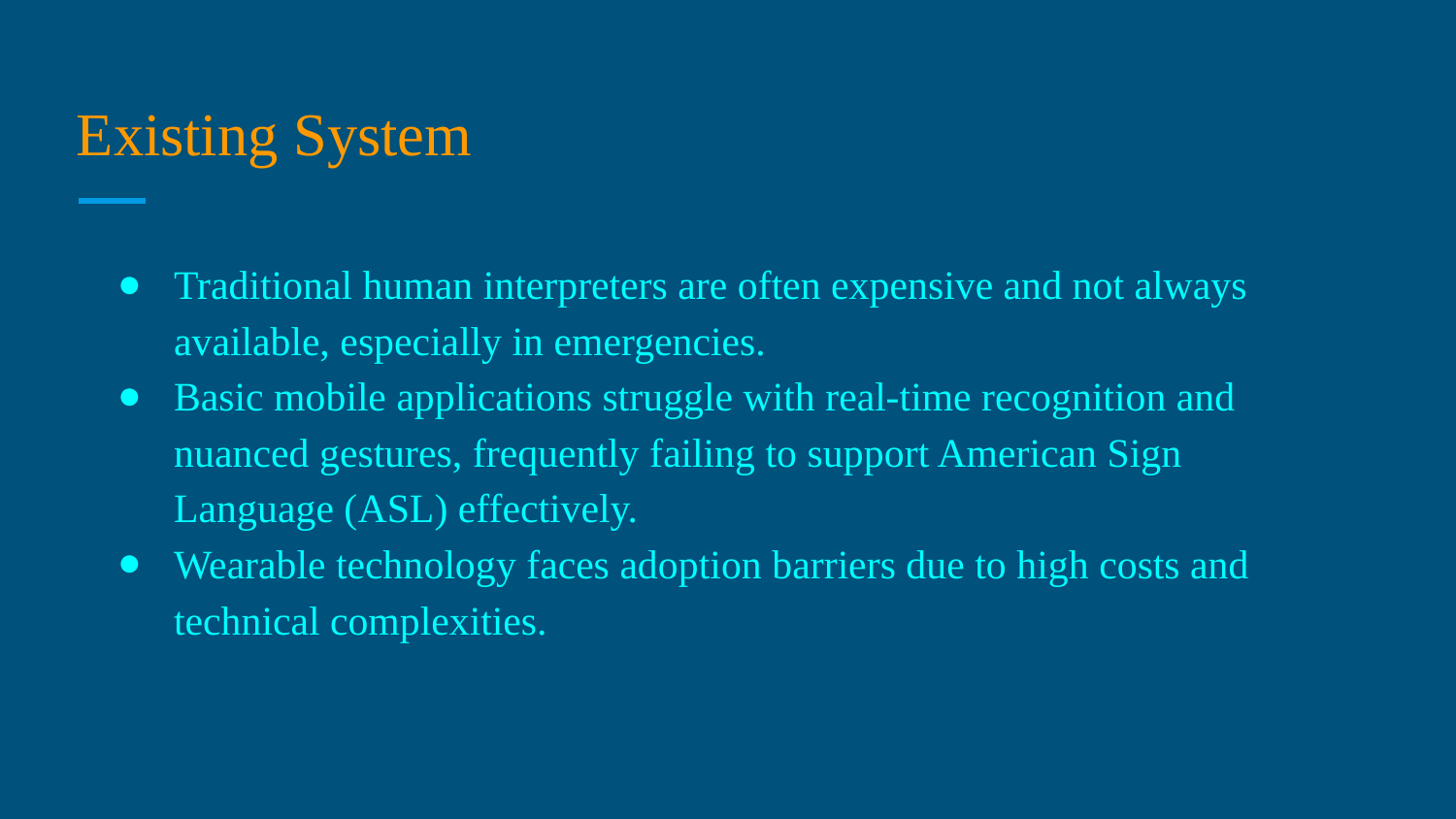

# Existing System
Traditional human interpreters are often expensive and not always available, especially in emergencies.
Basic mobile applications struggle with real-time recognition and nuanced gestures, frequently failing to support American Sign Language (ASL) effectively.
Wearable technology faces adoption barriers due to high costs and technical complexities.